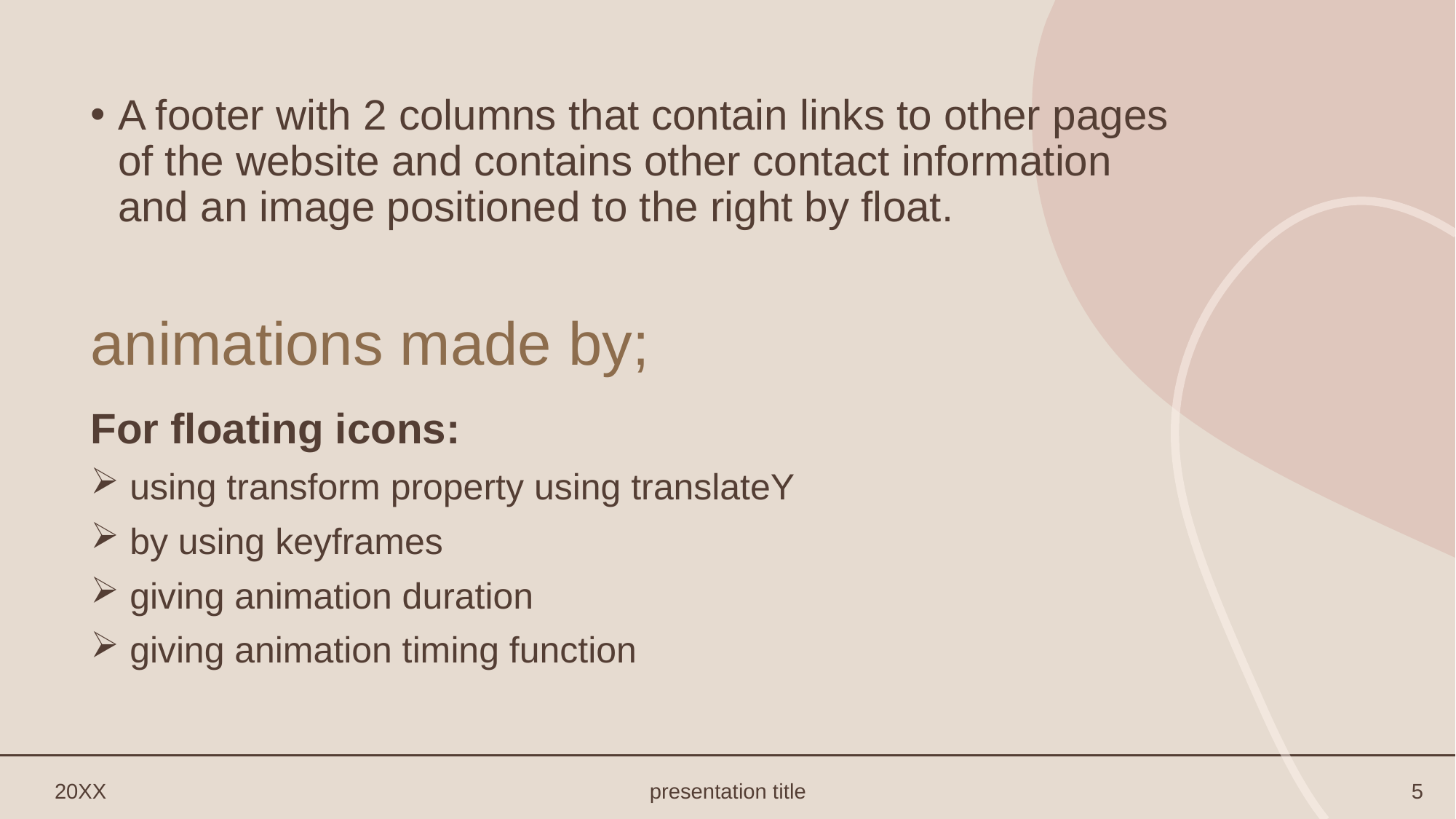

A footer with 2 columns that contain links to other pages of the website and contains other contact information and an image positioned to the right by float.

# animations made by;
For floating icons:
 using transform property using translateY
 by using keyframes
 giving animation duration
 giving animation timing function
20XX
presentation title
5